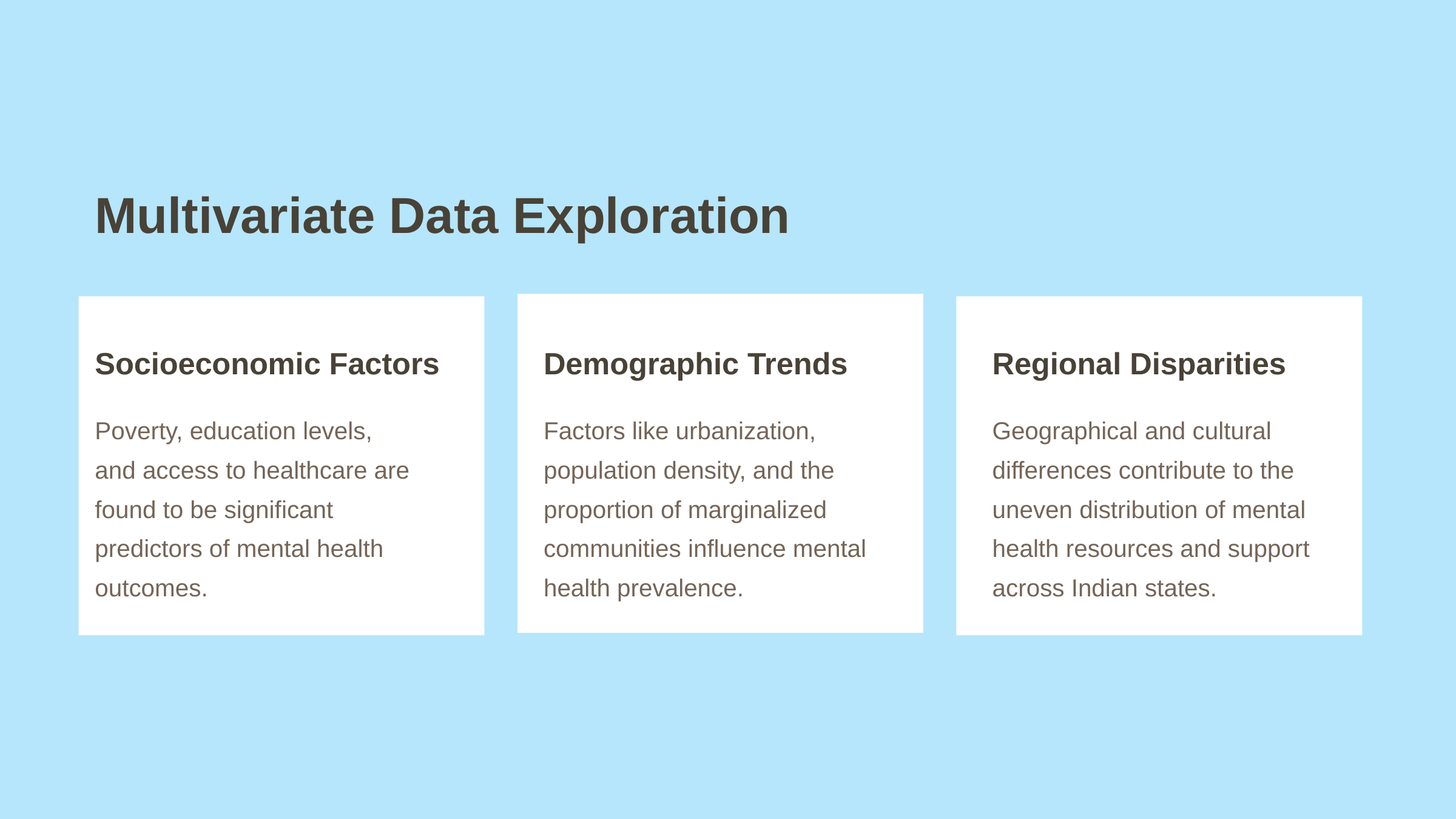

Multivariate Data Exploration

Socioeconomic Factors
Demographic Trends
Regional Disparities
Poverty, education levels, and access to healthcare are found to be significant predictors of mental health outcomes.
Factors like urbanization, population density, and the proportion of marginalized communities influence mental health prevalence.
Geographical and cultural differences contribute to the uneven distribution of mental health resources and support across Indian states.